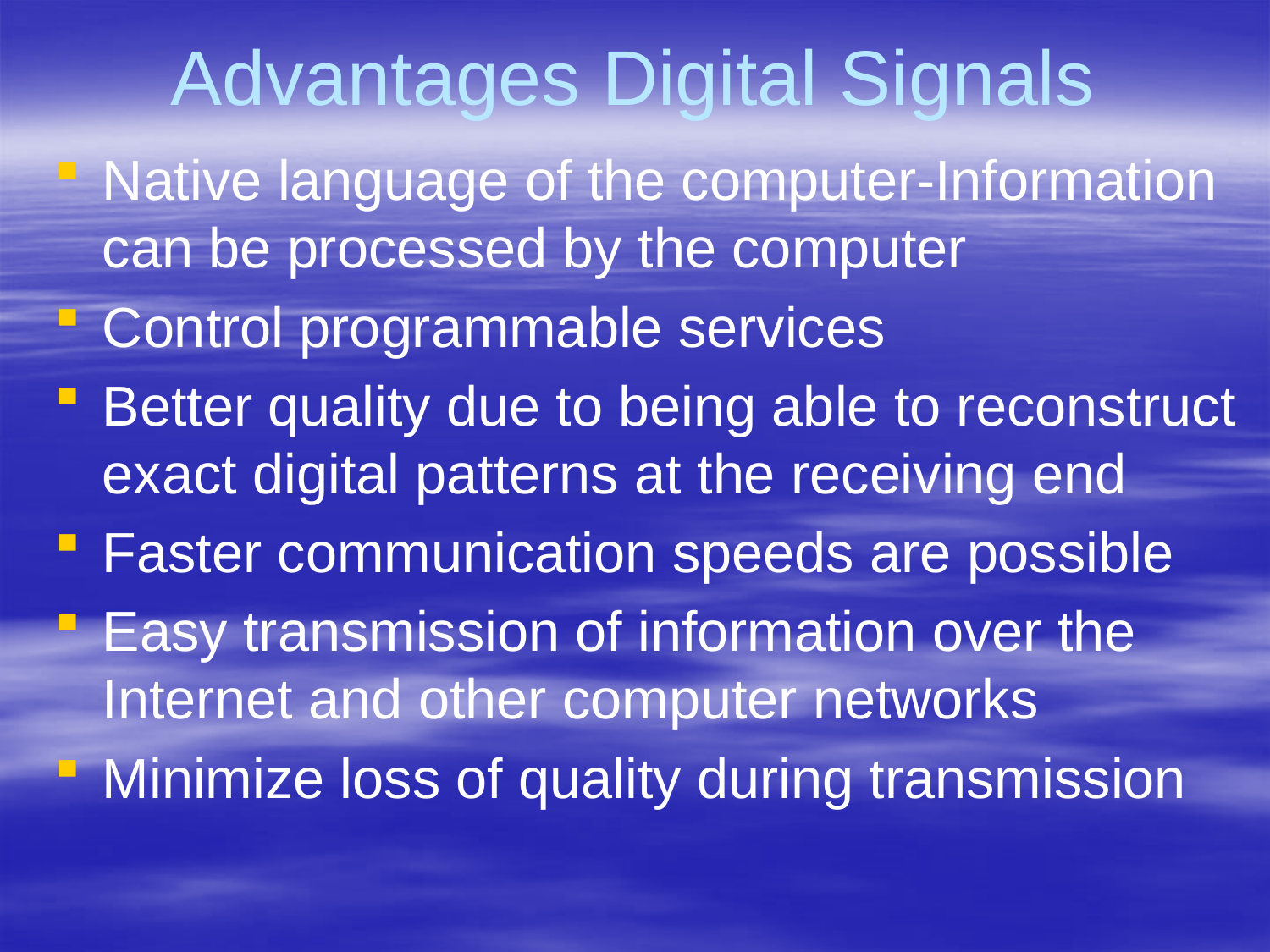

# Advantages Digital Signals
Native language of the computer-Information can be processed by the computer
Control programmable services
Better quality due to being able to reconstruct exact digital patterns at the receiving end
Faster communication speeds are possible
Easy transmission of information over the Internet and other computer networks
Minimize loss of quality during transmission